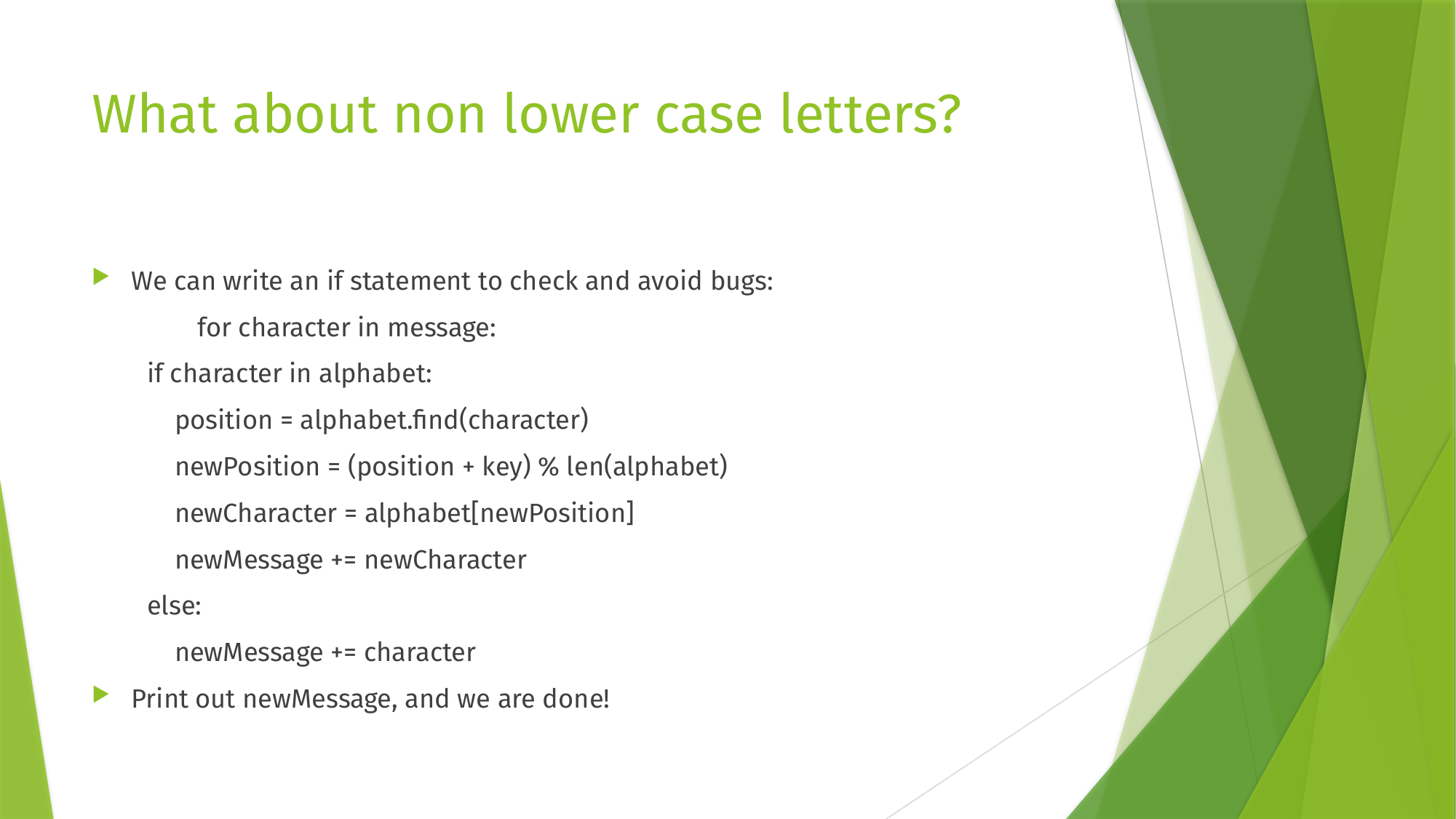

# What about non lower case letters?
We can write an if statement to check and avoid bugs:
	for character in message:
        if character in alphabet:
            position = alphabet.find(character)
            newPosition = (position + key) % len(alphabet)
            newCharacter = alphabet[newPosition]
            newMessage += newCharacter
        else:
            newMessage += character
Print out newMessage, and we are done!